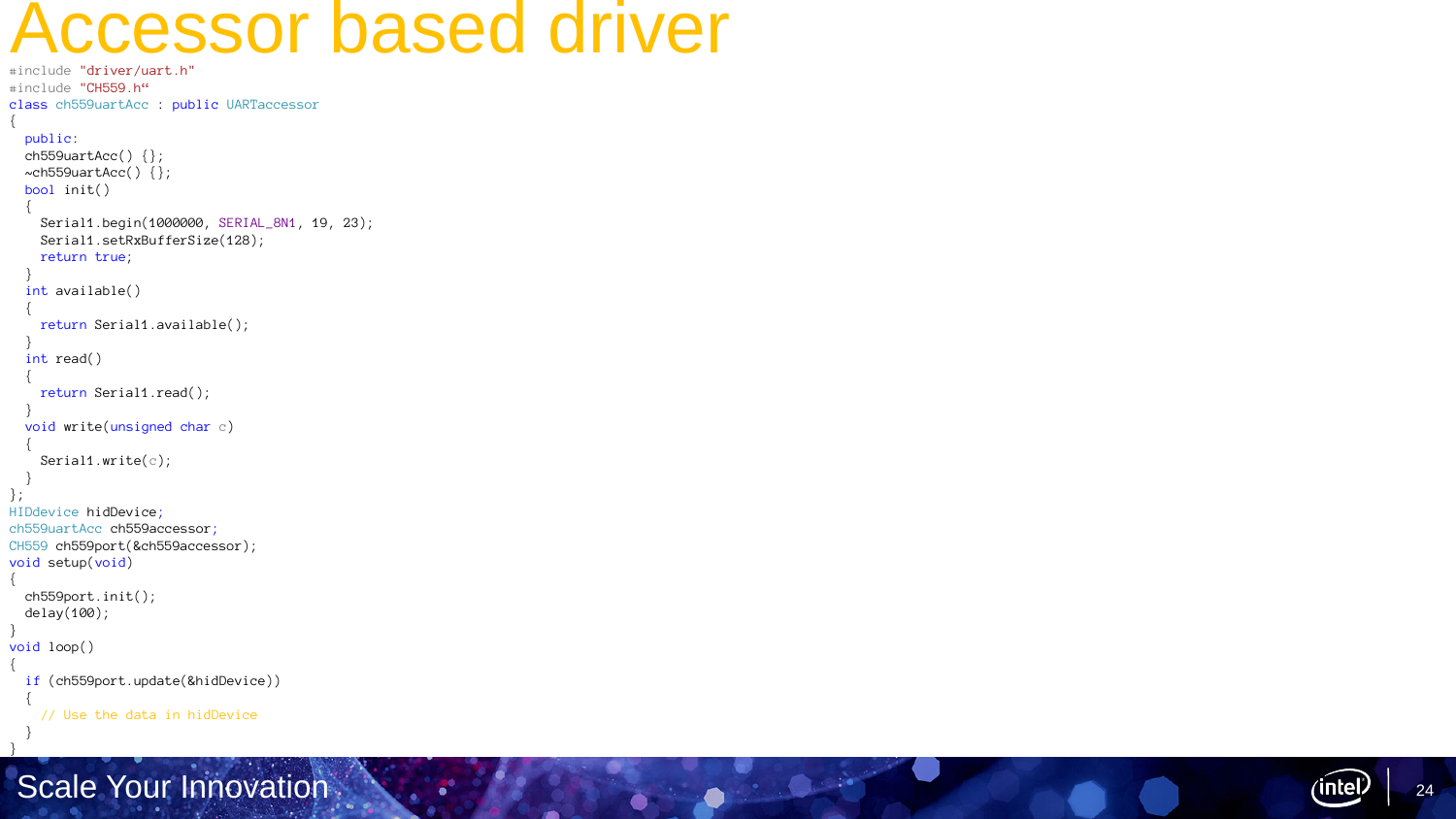

# Accessor based driver
#include "driver/uart.h"
#include "CH559.h“
class ch559uartAcc : public UARTaccessor
{
  public:
  ch559uartAcc() {};
  ~ch559uartAcc() {};
  bool init()
  {
    Serial1.begin(1000000, SERIAL_8N1, 19, 23);
    Serial1.setRxBufferSize(128);
    return true;
  }
  int available()
  {
    return Serial1.available();
  }
  int read()
  {
    return Serial1.read();
  }
  void write(unsigned char c)
  {
    Serial1.write(c);
  }
};
HIDdevice hidDevice;
ch559uartAcc ch559accessor;
CH559 ch559port(&ch559accessor);
void setup(void)
{
  ch559port.init();
  delay(100);
}
void loop()
{
  if (ch559port.update(&hidDevice))
  {
    // Use the data in hidDevice
  }
}
24